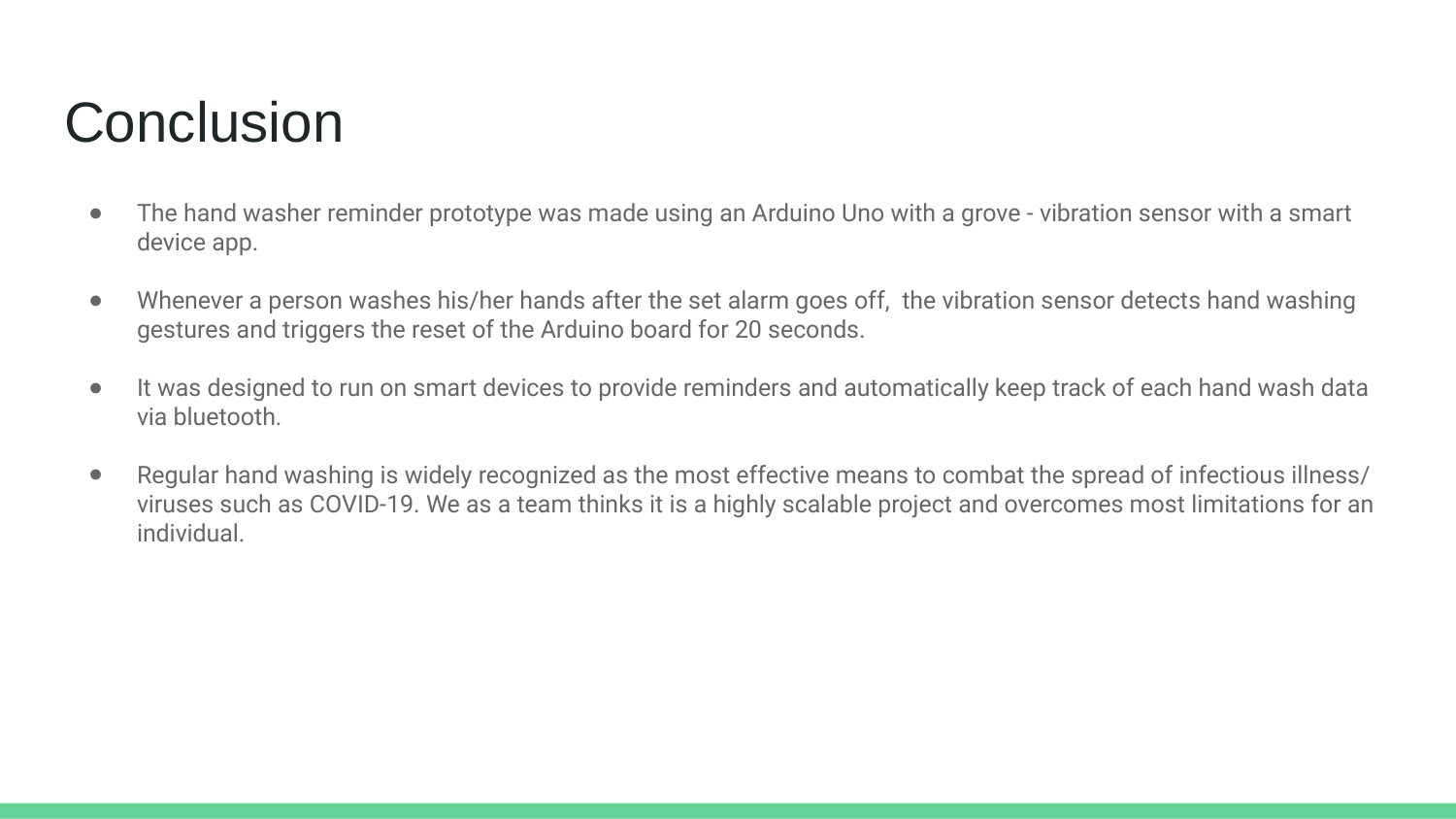

# Conclusion
The hand washer reminder prototype was made using an Arduino Uno with a grove - vibration sensor with a smart device app.

Whenever a person washes his/her hands after the set alarm goes off,  the vibration sensor detects hand washing gestures and triggers the reset of the Arduino board for 20 seconds.

It was designed to run on smart devices to provide reminders and automatically keep track of each hand wash data via bluetooth.

Regular hand washing is widely recognized as the most effective means to combat the spread of infectious illness/ viruses such as COVID-19. We as a team thinks it is a highly scalable project and overcomes most limitations for an individual.